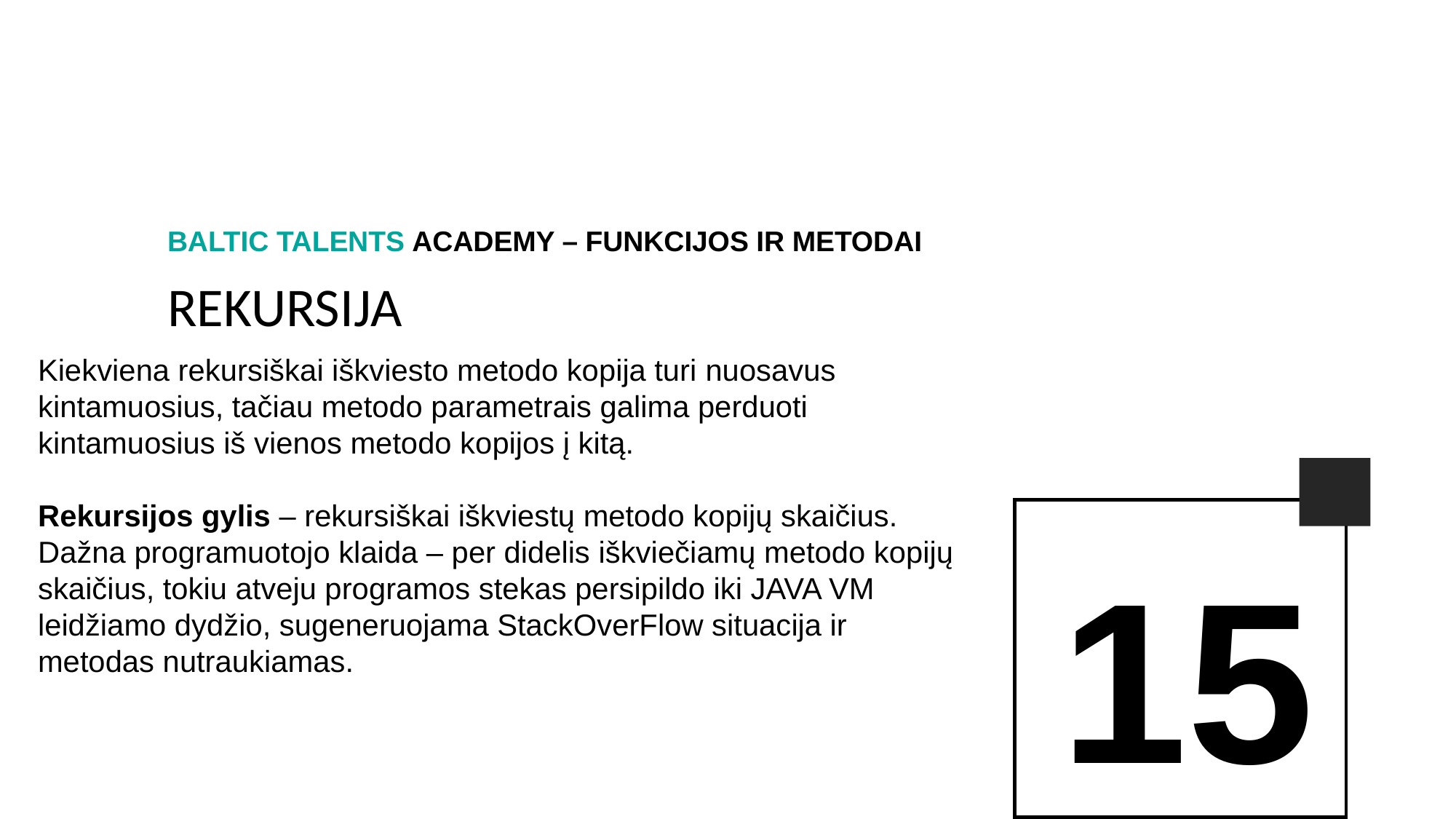

BALTIc TALENTs AcADEMy – Funkcijos ir metodai
Rekursija
Kiekviena rekursiškai iškviesto metodo kopija turi nuosavus kintamuosius, tačiau metodo parametrais galima perduoti kintamuosius iš vienos metodo kopijos į kitą.

Rekursijos gylis – rekursiškai iškviestų metodo kopijų skaičius. Dažna programuotojo klaida – per didelis iškviečiamų metodo kopijų skaičius, tokiu atveju programos stekas persipildo iki JAVA VM leidžiamo dydžio, sugeneruojama StackOverFlow situacija ir metodas nutraukiamas.

15